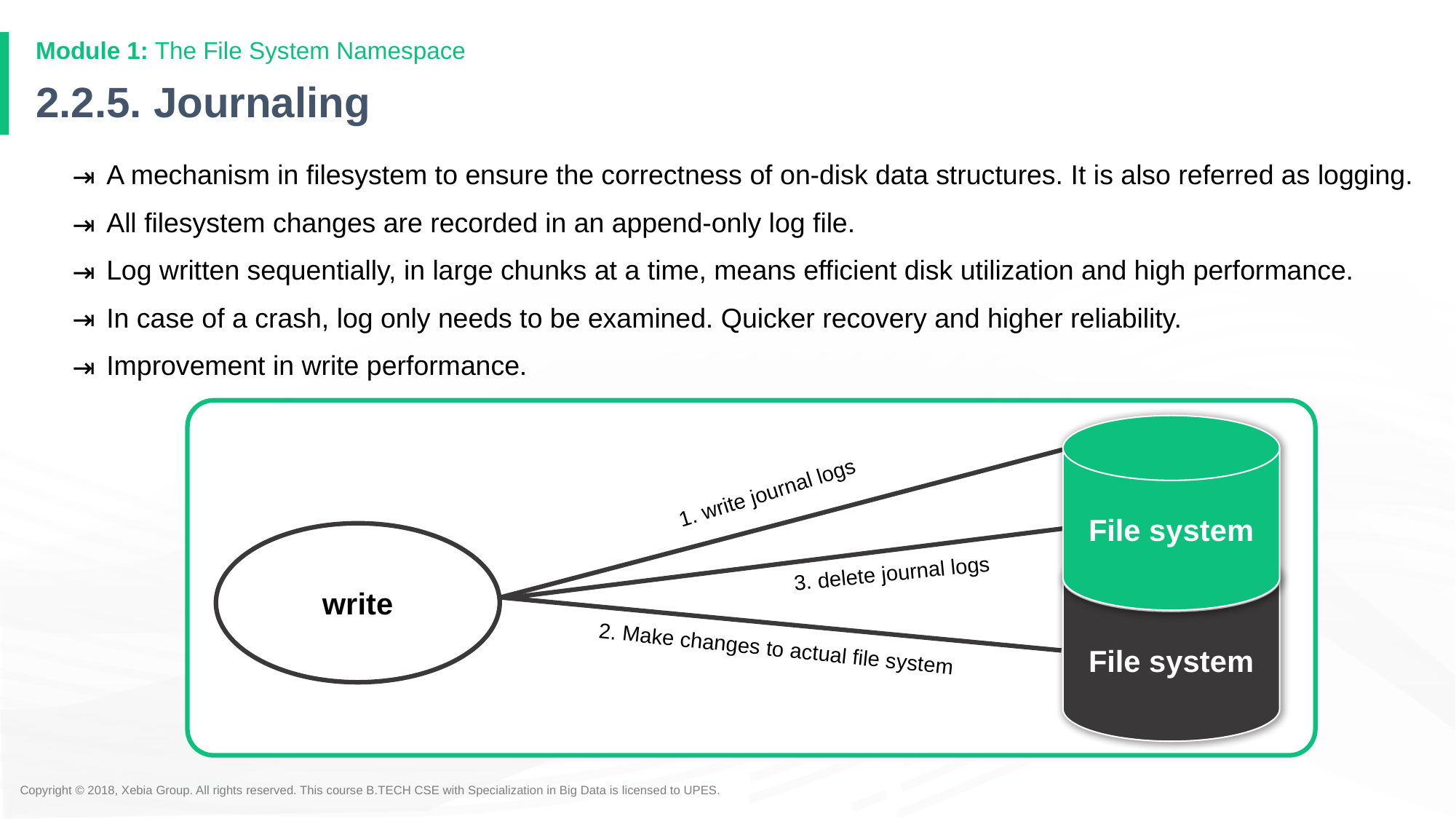

Module 1: The File System Namespace
# 2.2.5. Journaling
A mechanism in filesystem to ensure the correctness of on-disk data structures. It is also referred as logging.
All filesystem changes are recorded in an append-only log file.
Log written sequentially, in large chunks at a time, means efficient disk utilization and high performance.
In case of a crash, log only needs to be examined. Quicker recovery and higher reliability.
Improvement in write performance.

File system

1. write journal logs
write

File system
3. delete journal logs

2. Make changes to actual file system